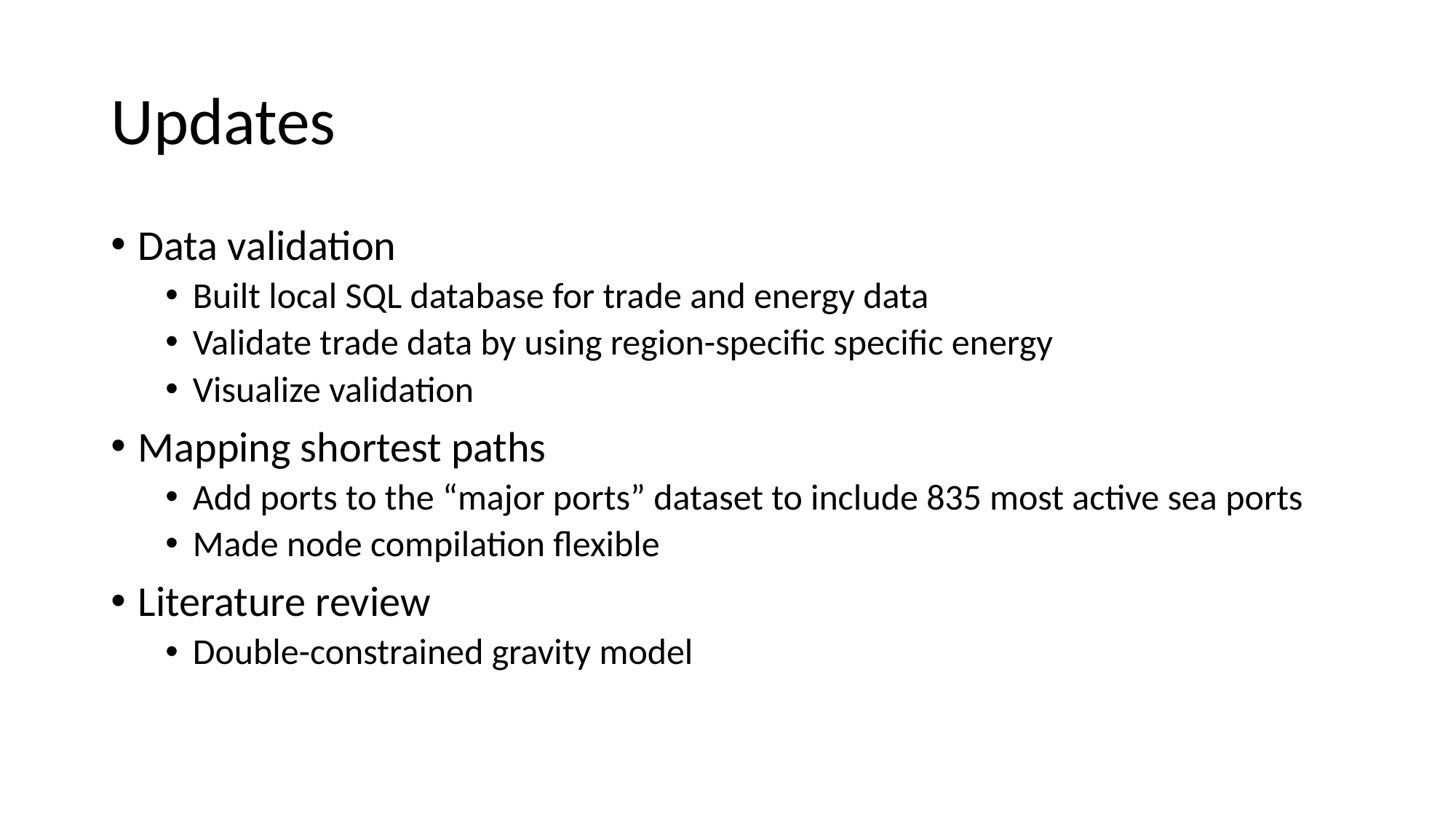

# Updates
Data validation
Built local SQL database for trade and energy data
Validate trade data by using region-specific specific energy
Visualize validation
Mapping shortest paths
Add ports to the “major ports” dataset to include 835 most active sea ports
Made node compilation flexible
Literature review
Double-constrained gravity model